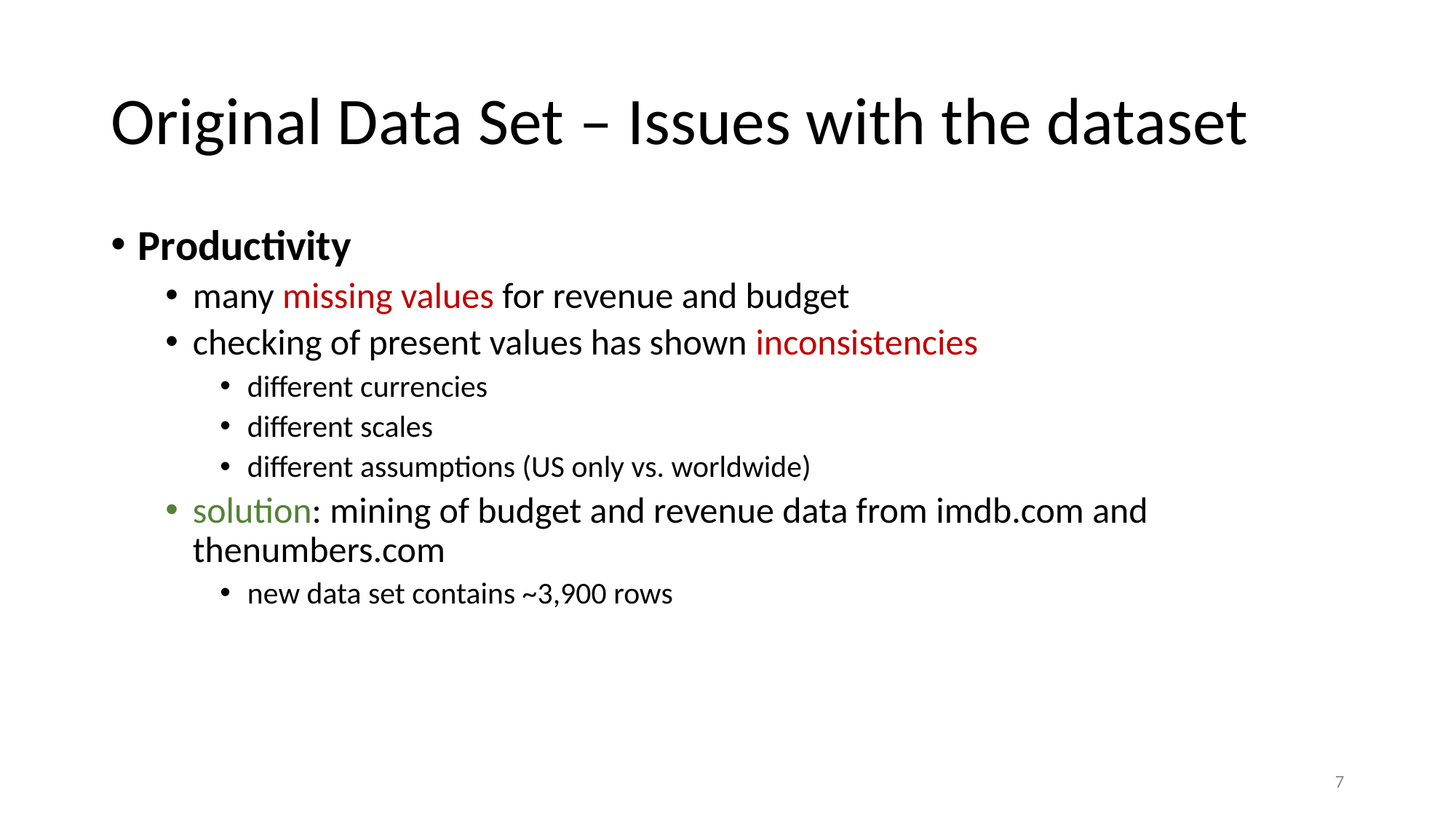

# Original Data Set – Issues with the dataset
Productivity
many missing values for revenue and budget
checking of present values has shown inconsistencies
different currencies
different scales
different assumptions (US only vs. worldwide)
solution: mining of budget and revenue data from imdb.com and thenumbers.com
new data set contains ~3,900 rows
7